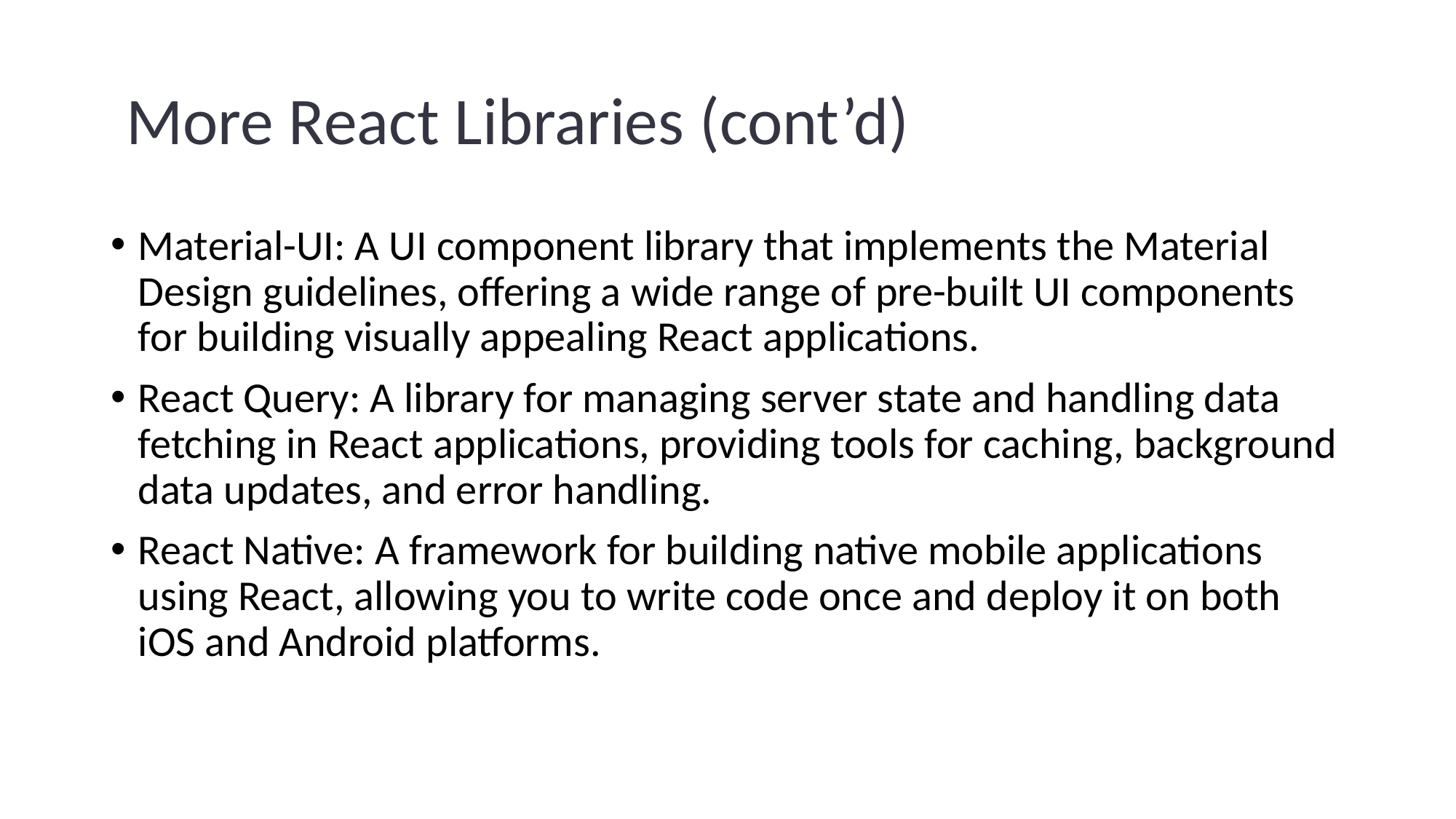

# More React Libraries (cont’d)
Material-UI: A UI component library that implements the Material Design guidelines, offering a wide range of pre-built UI components for building visually appealing React applications.
React Query: A library for managing server state and handling data fetching in React applications, providing tools for caching, background data updates, and error handling.
React Native: A framework for building native mobile applications using React, allowing you to write code once and deploy it on both iOS and Android platforms.